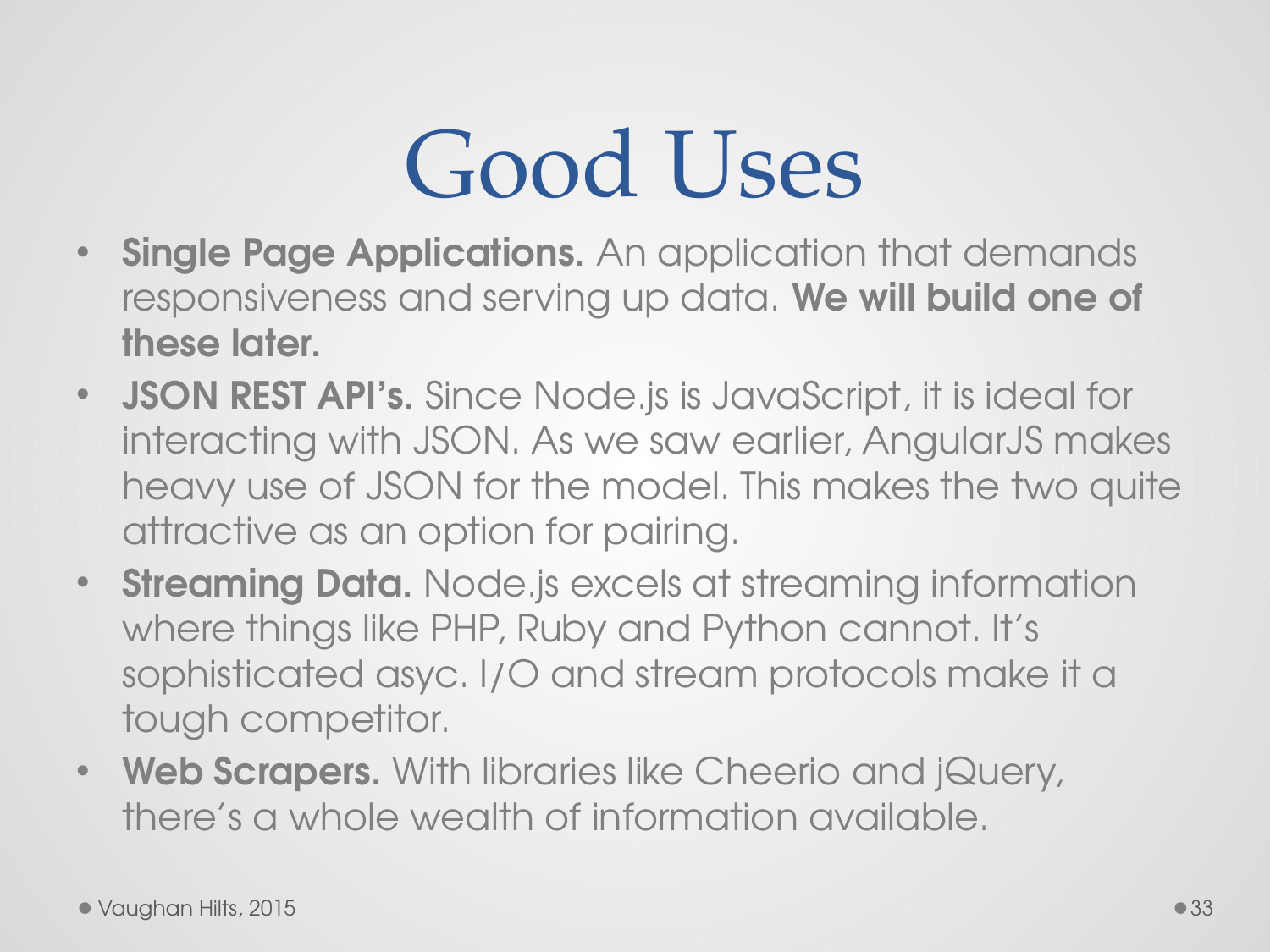

# Good Uses
Single Page Applications. An application that demands responsiveness and serving up data. We will build one of these later.
JSON REST API’s. Since Node.js is JavaScript, it is ideal for interacting with JSON. As we saw earlier, AngularJS makes heavy use of JSON for the model. This makes the two quite attractive as an option for pairing.
Streaming Data. Node.js excels at streaming information where things like PHP, Ruby and Python cannot. It’s sophisticated asyc. I/O and stream protocols make it a tough competitor.
Web Scrapers. With libraries like Cheerio and jQuery, there’s a whole wealth of information available.
Vaughan Hilts, 2015
33